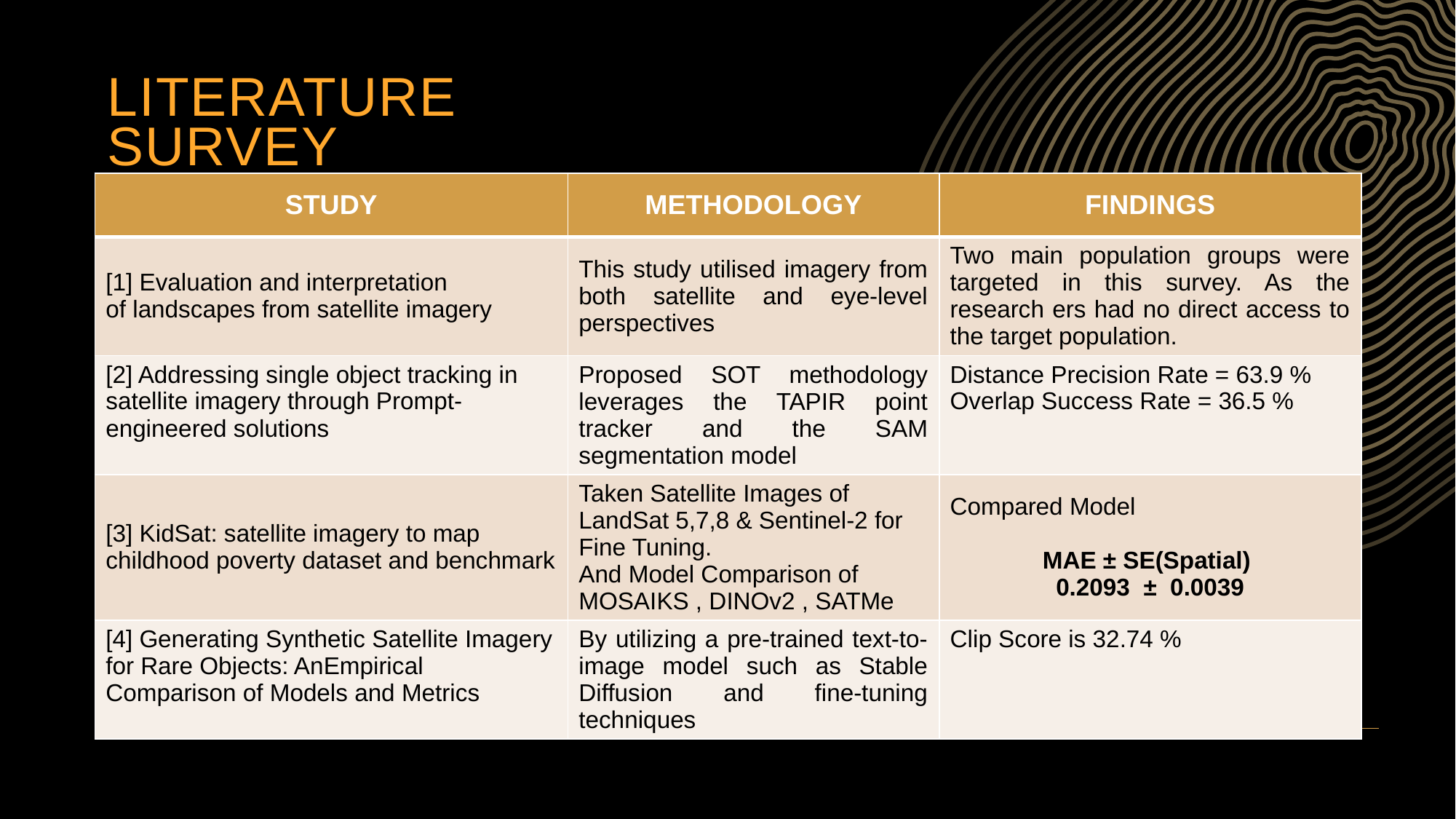

# LITERATURE SURVEY
| STUDY | METHODOLOGY | FINDINGS |
| --- | --- | --- |
| [1] Evaluation and interpretation of landscapes from satellite imagery | This study utilised imagery from both satellite and eye-level perspectives | Two main population groups were targeted in this survey. As the research ers had no direct access to the target population. |
| [2] Addressing single object tracking in satellite imagery through Prompt-engineered solutions | Proposed SOT methodology leverages the TAPIR point tracker and the SAM segmentation model | Distance Precision Rate = 63.9 % Overlap Success Rate = 36.5 % |
| [3] KidSat: satellite imagery to map childhood poverty dataset and benchmark | Taken Satellite Images of LandSat 5,7,8 & Sentinel-2 for Fine Tuning. And Model Comparison of MOSAIKS , DINOv2 , SATMe | Compared Model MAE ± SE(Spatial) 0.2093 ±  0.0039 |
| [4] Generating Synthetic Satellite Imagery for Rare Objects: AnEmpirical Comparison of Models and Metrics | By utilizing a pre-trained text-to-image model such as Stable Diffusion and fine-tuning techniques | Clip Score is 32.74 % |